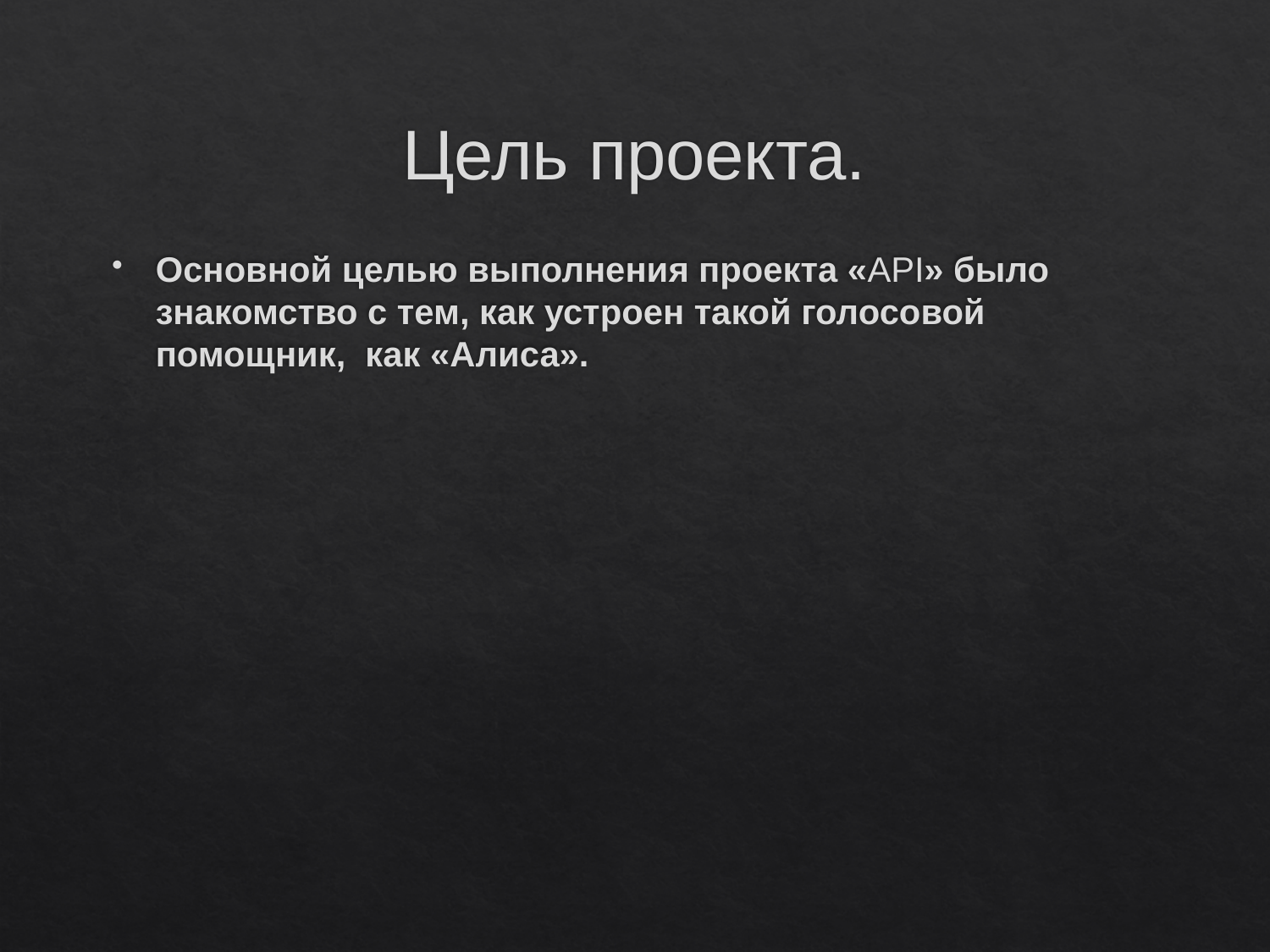

# Цель проекта.
Основной целью выполнения проекта «API» было знакомство с тем, как устроен такой голосовой помощник,  как «Алиса».